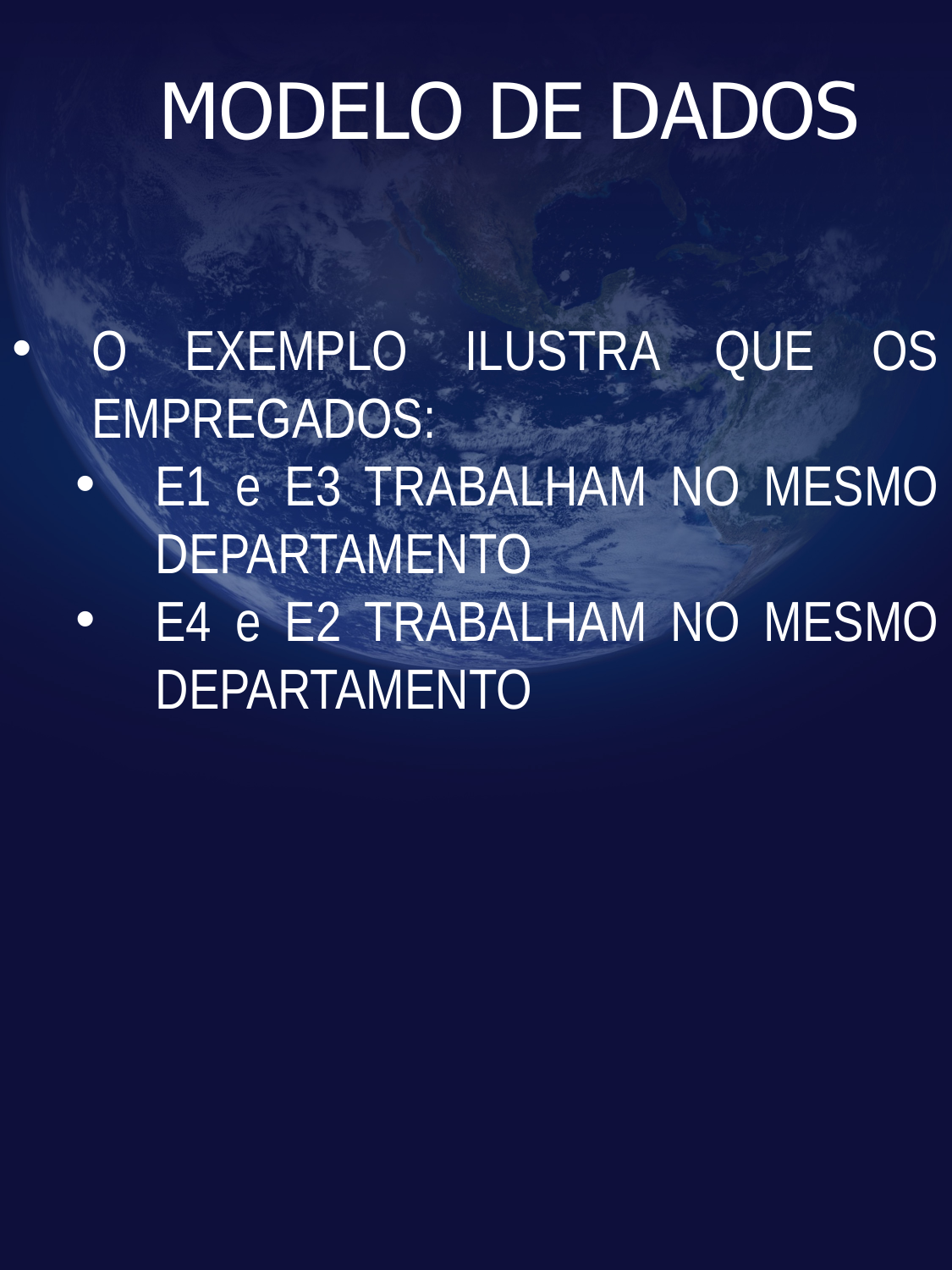

# MODELO DE DADOS
O EXEMPLO ILUSTRA QUE OS EMPREGADOS:
E1 e E3 TRABALHAM NO MESMO DEPARTAMENTO
E4 e E2 TRABALHAM NO MESMO DEPARTAMENTO